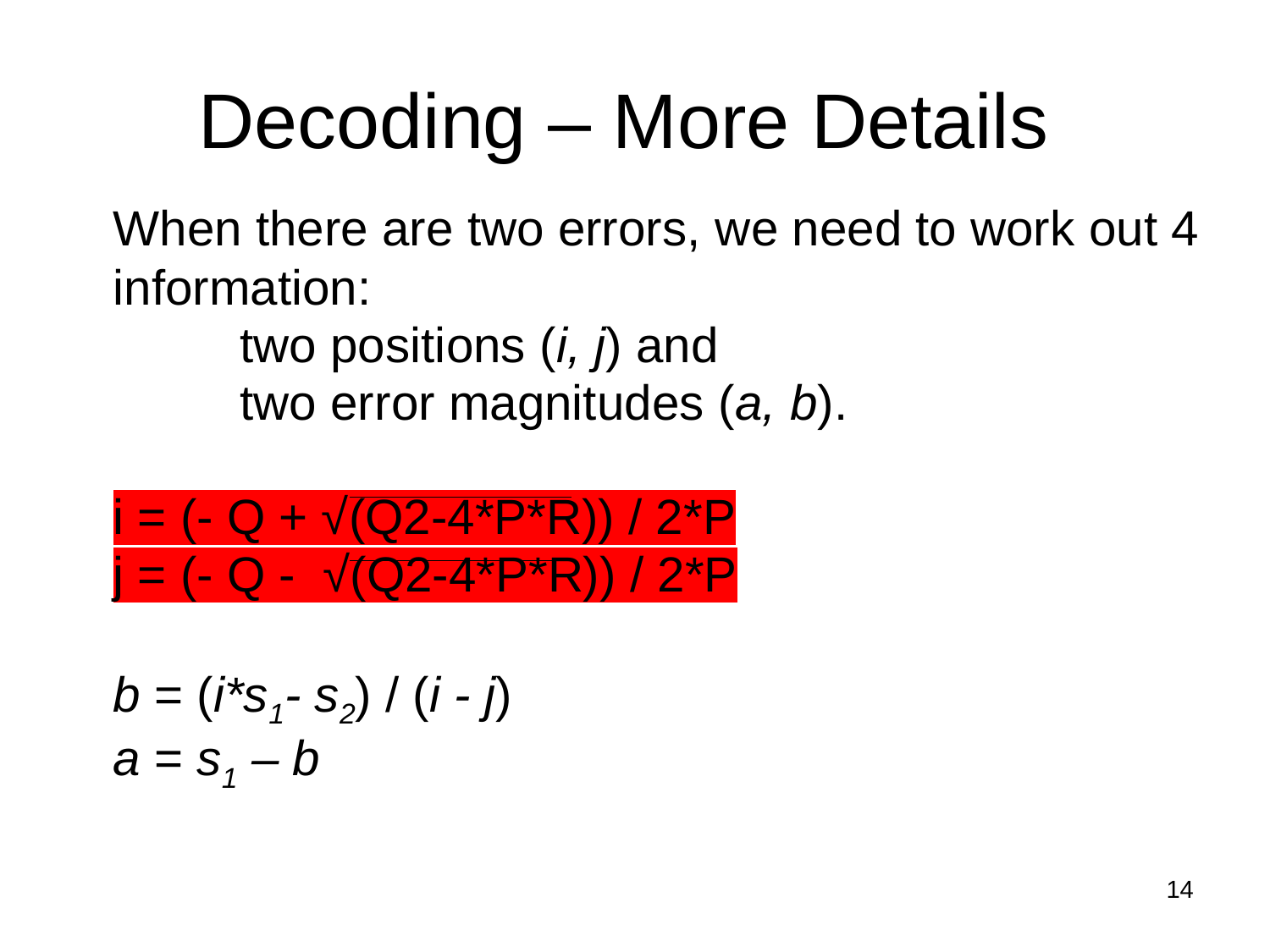

# Decoding – More Details
	When there are two errors, we need to work out 4 information:
		two positions (i, j) and
		two error magnitudes (a, b).

	i = (- Q + √(Q2-4*P*R)) / 2*P
	j = (- Q -  √(Q2-4*P*R)) / 2*P

	b = (i*s1- s2) / (i - j)
	a = s1 – b

14